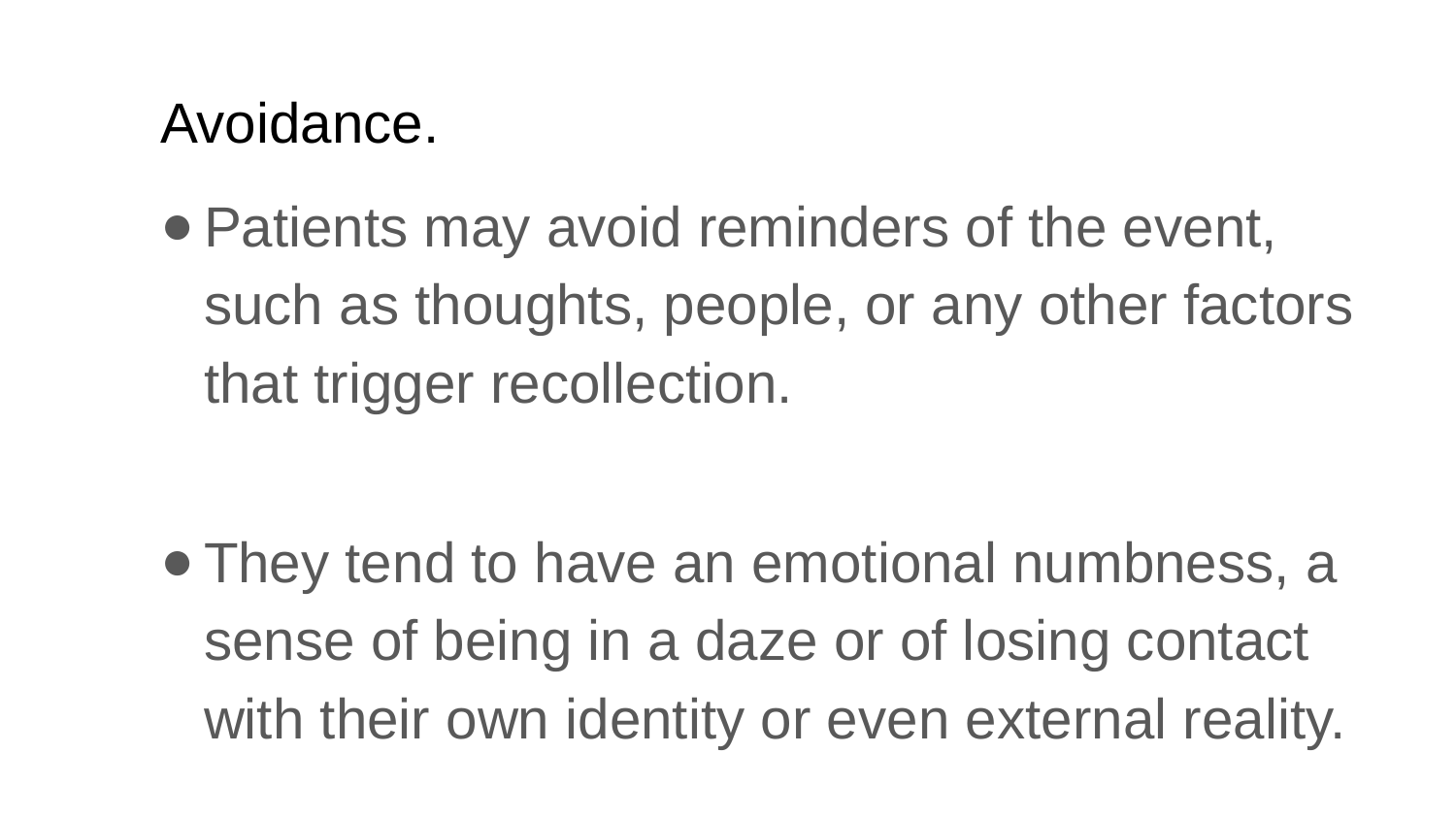

# Avoidance.
Patients may avoid reminders of the event, such as thoughts, people, or any other factors that trigger recollection.

They tend to have an emotional numbness, a sense of being in a daze or of losing contact with their own identity or even external reality.

They may be unable to remember important aspects of the event.